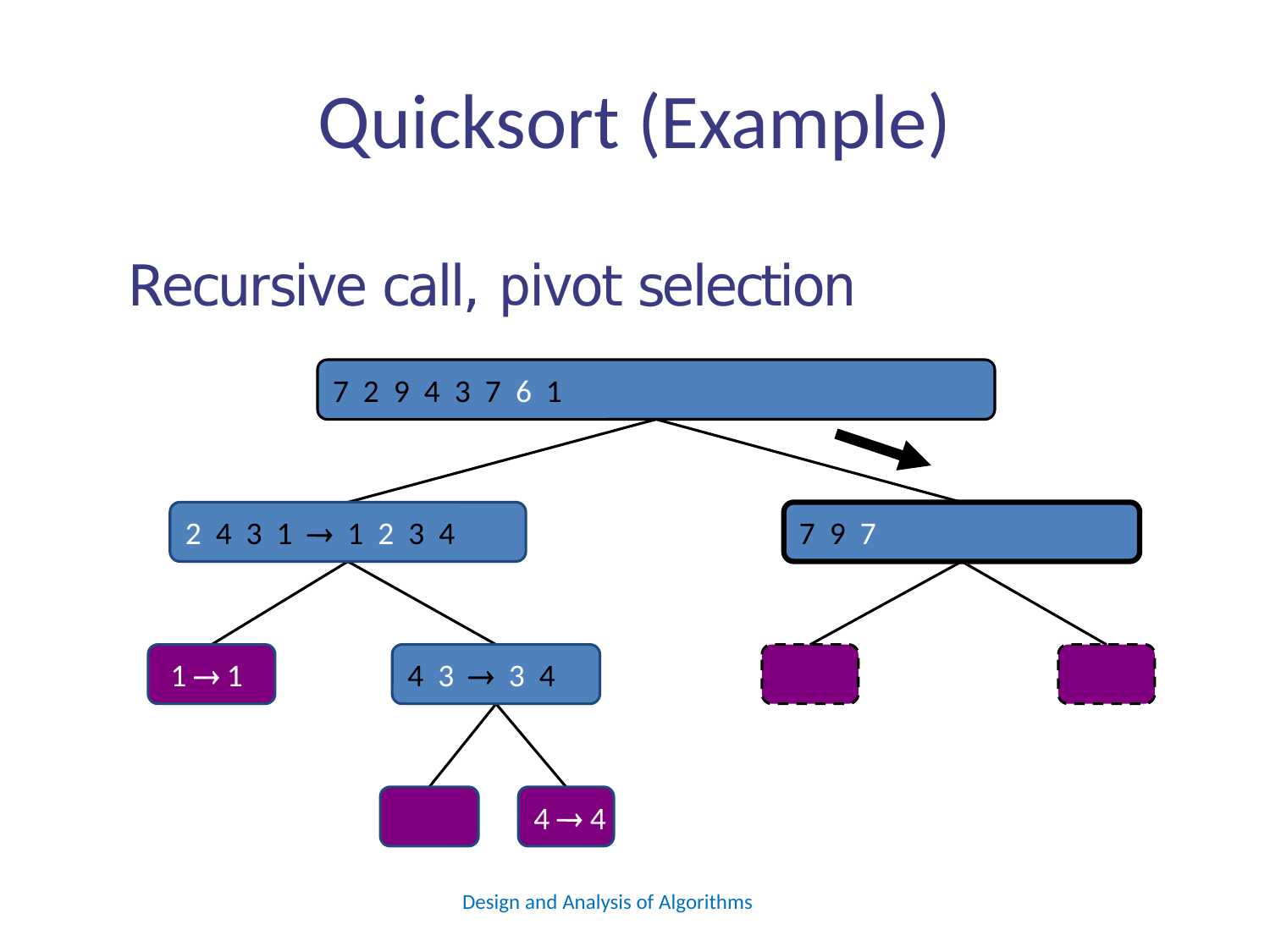

# Quicksort (Example)
Recursive call, pivot selection
7  2  9  4  3  7  6  1 →  1  2  3  4  6  7  8  9

2  4  3  1  →  1  2  3  4
7  9  7  1  →  1  3  8  6
 1 → 1
4  3  →  3  4
8 → 8
9 → 9

4 → 4
Design and Analysis of Algorithms